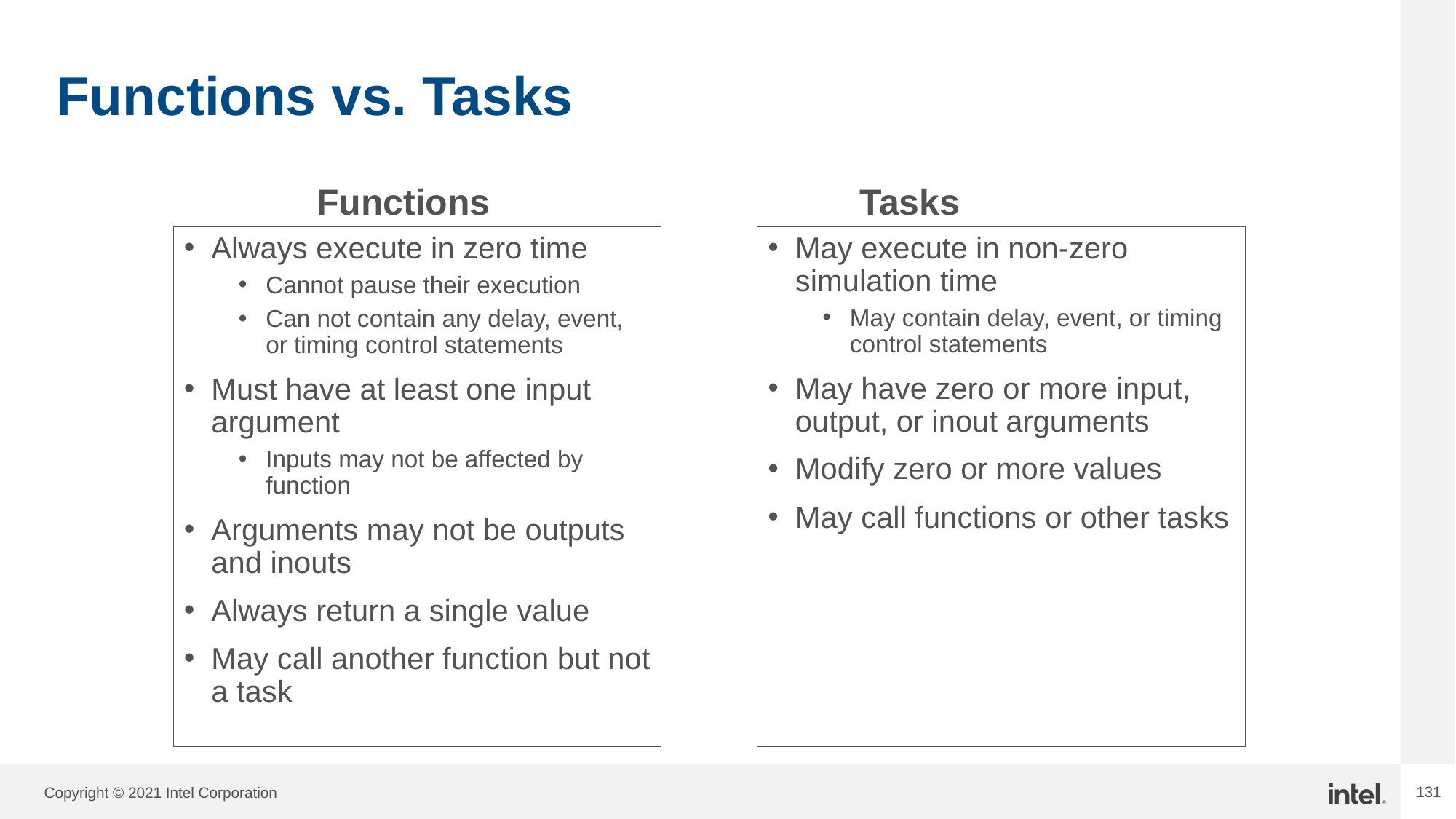

# Functions vs. Tasks
Functions
Tasks
Always execute in zero time
Cannot pause their execution
Can not contain any delay, event, or timing control statements
Must have at least one input argument
Inputs may not be affected by function
Arguments may not be outputs and inouts
Always return a single value
May call another function but not a task
May execute in non-zero simulation time
May contain delay, event, or timing control statements
May have zero or more input, output, or inout arguments
Modify zero or more values
May call functions or other tasks